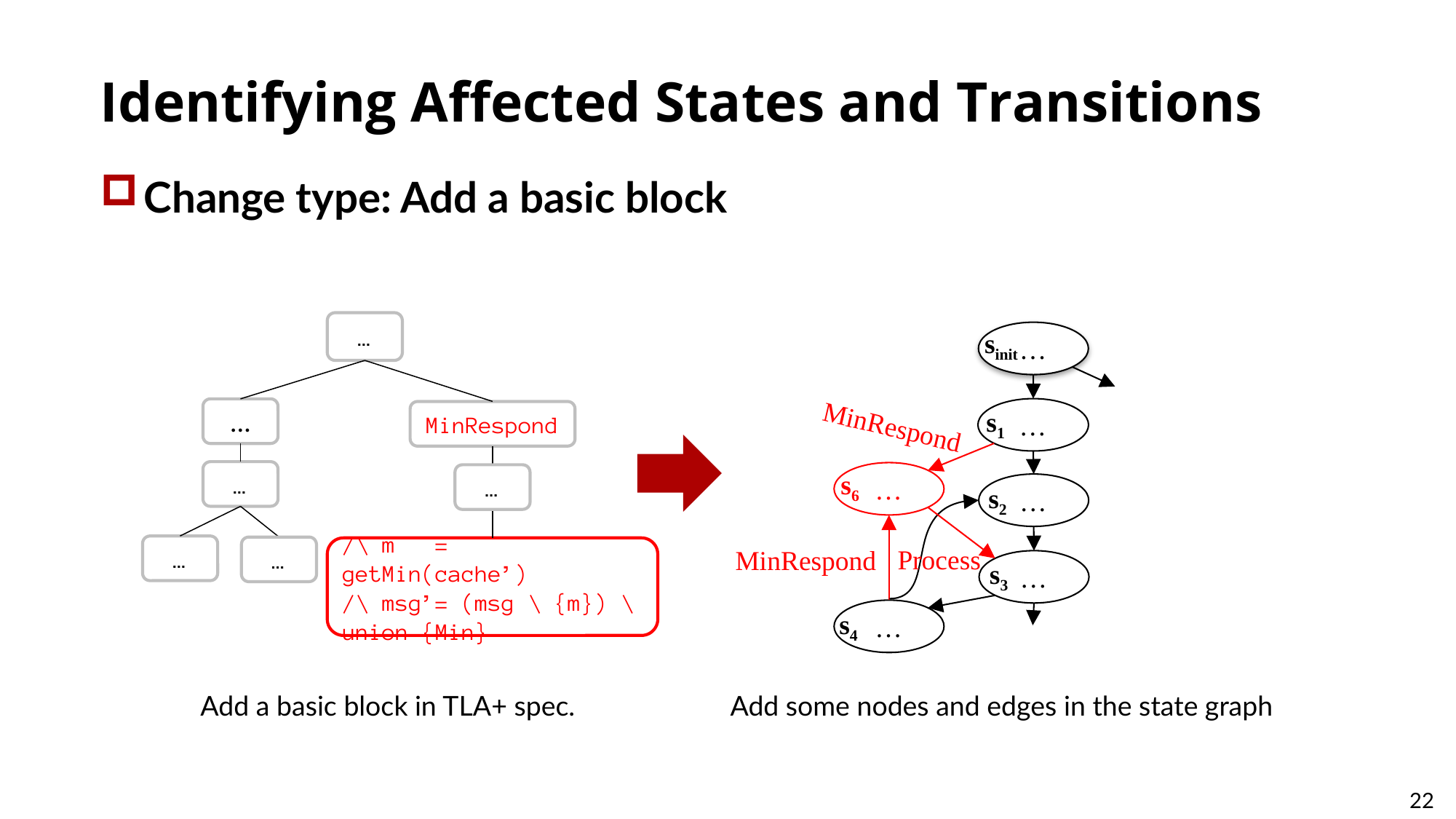

# Identifying Affected States and Transitions
Change type: Add a basic block
…
…
MinRespond
…
…
…
/\ m   = getMin(cache’)
/\ msg’= (msg \ {m}) \union {Min}
…
…
sinit
…
s1
…
s6
…
s2
…
s3
…
s4
MinRespond

Process
MinRespond
Add a basic block in TLA+ spec.
Add some nodes and edges in the state graph